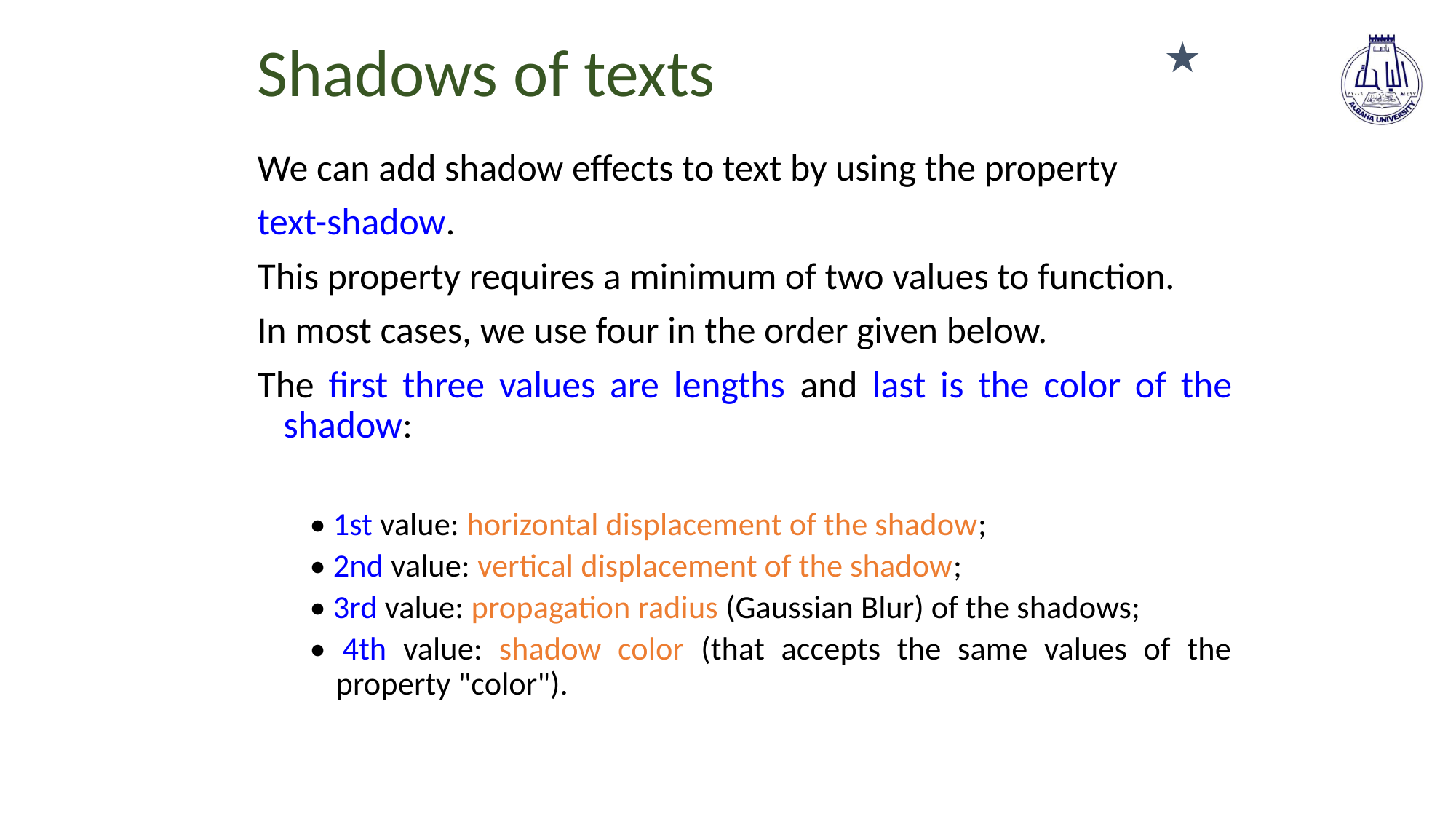

★
# Shadows of texts
We can add shadow effects to text by using the property
text-shadow.
This property requires a minimum of two values to function.
In most cases, we use four in the order given below.
The first three values are lengths and last is the color of the shadow:

• 1st value: horizontal displacement of the shadow;
• 2nd value: vertical displacement of the shadow;
• 3rd value: propagation radius (Gaussian Blur) of the shadows;
• 4th value: shadow color (that accepts the same values of the property "color").